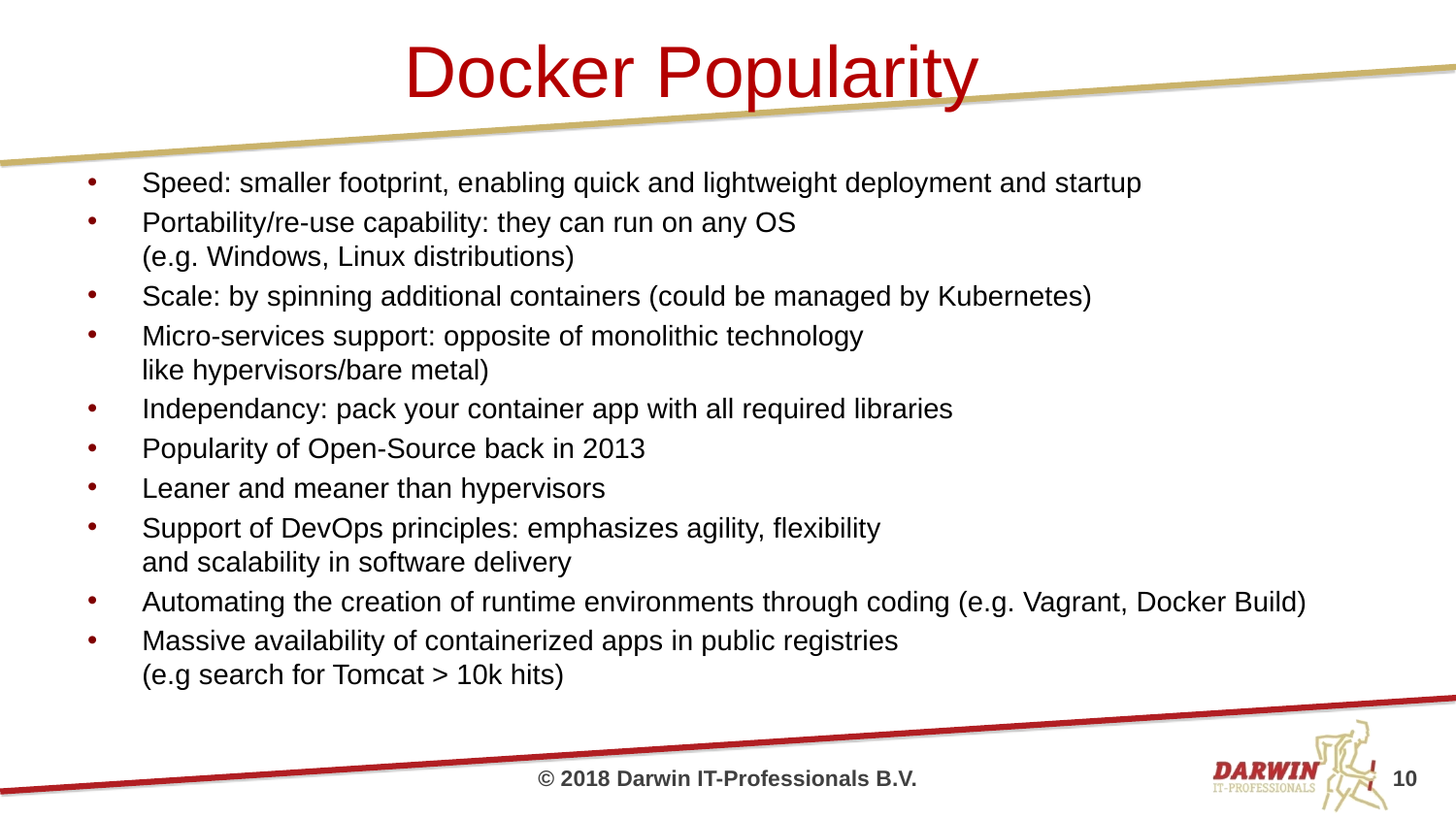

# Docker Popularity
Speed: smaller footprint, enabling quick and lightweight deployment and startup
Portability/re-use capability: they can run on any OS
(e.g. Windows, Linux distributions)
Scale: by spinning additional containers (could be managed by Kubernetes)
Micro-services support: opposite of monolithic technology
like hypervisors/bare metal)
Independancy: pack your container app with all required libraries
Popularity of Open-Source back in 2013
Leaner and meaner than hypervisors
Support of DevOps principles: emphasizes agility, flexibility
and scalability in software delivery
Automating the creation of runtime environments through coding (e.g. Vagrant, Docker Build)
Massive availability of containerized apps in public registries
(e.g search for Tomcat > 10k hits)
© 2018 Darwin IT-Professionals B.V.
10